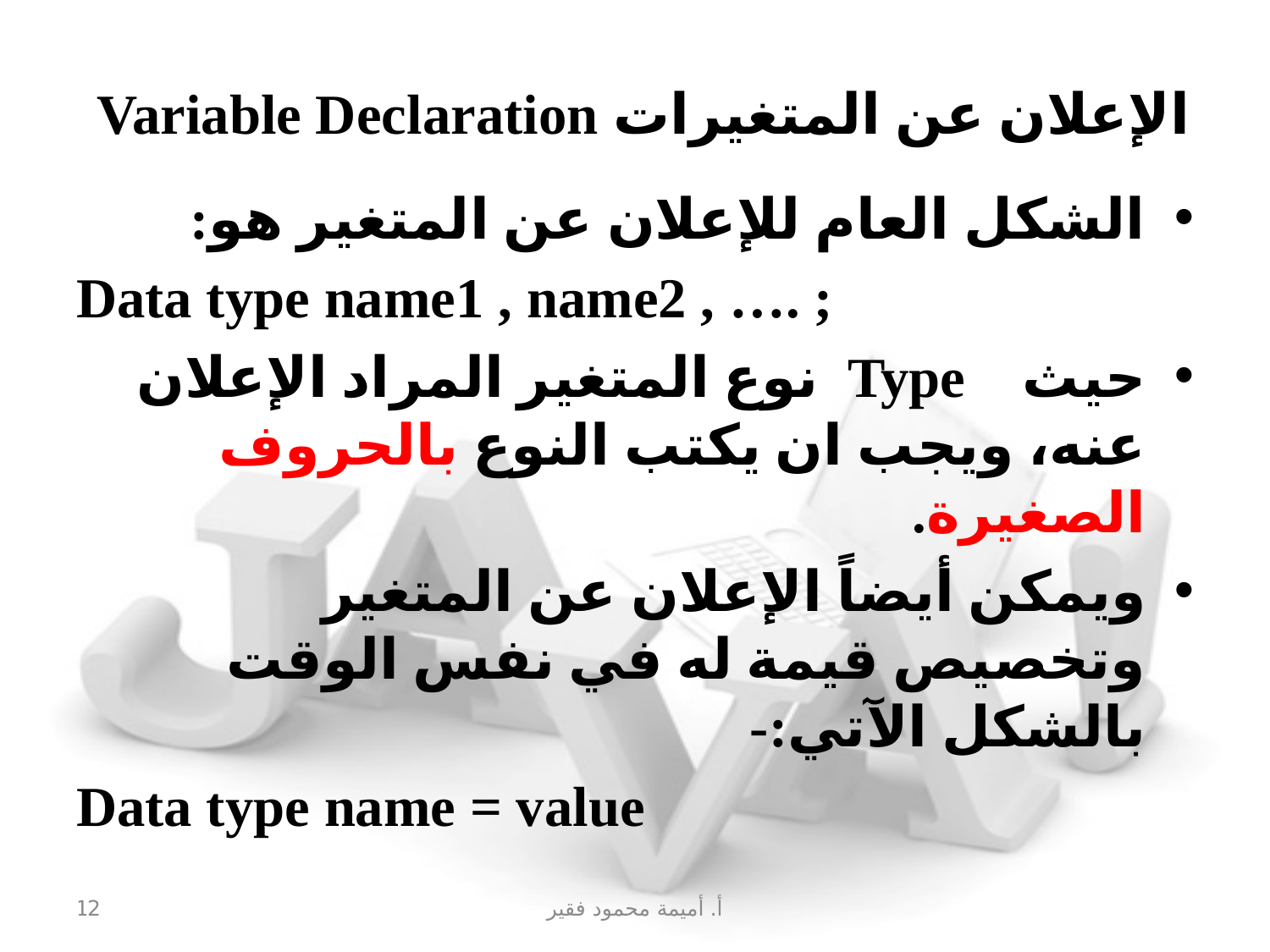

# الإعلان عن المتغيرات Variable Declaration
الشكل العام للإعلان عن المتغير هو:
Data type name1 , name2 , …. ;
حيث    Type  نوع المتغير المراد الإعلان عنه، ويجب ان يكتب النوع بالحروف الصغيرة.
ويمكن أيضاً الإعلان عن المتغير وتخصيص قيمة له في نفس الوقت بالشكل الآتي:-
Data type name = value
12
أ. أميمة محمود فقير